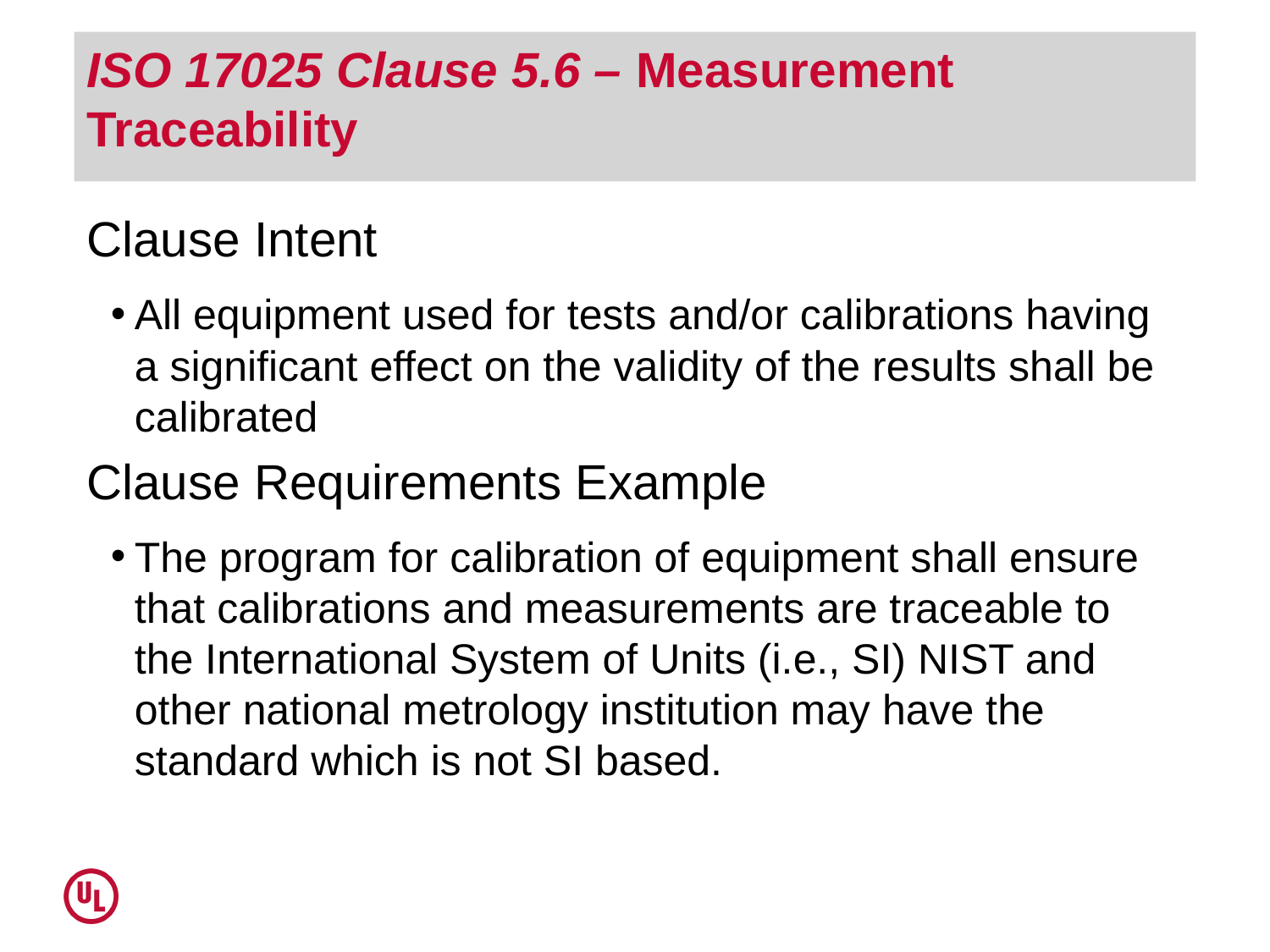

# ISO 17025 Clause 5.6 – Measurement Traceability
Clause Intent
All equipment used for tests and/or calibrations having a significant effect on the validity of the results shall be calibrated
Clause Requirements Example
The program for calibration of equipment shall ensure that calibrations and measurements are traceable to the International System of Units (i.e., SI) NIST and other national metrology institution may have the standard which is not SI based.